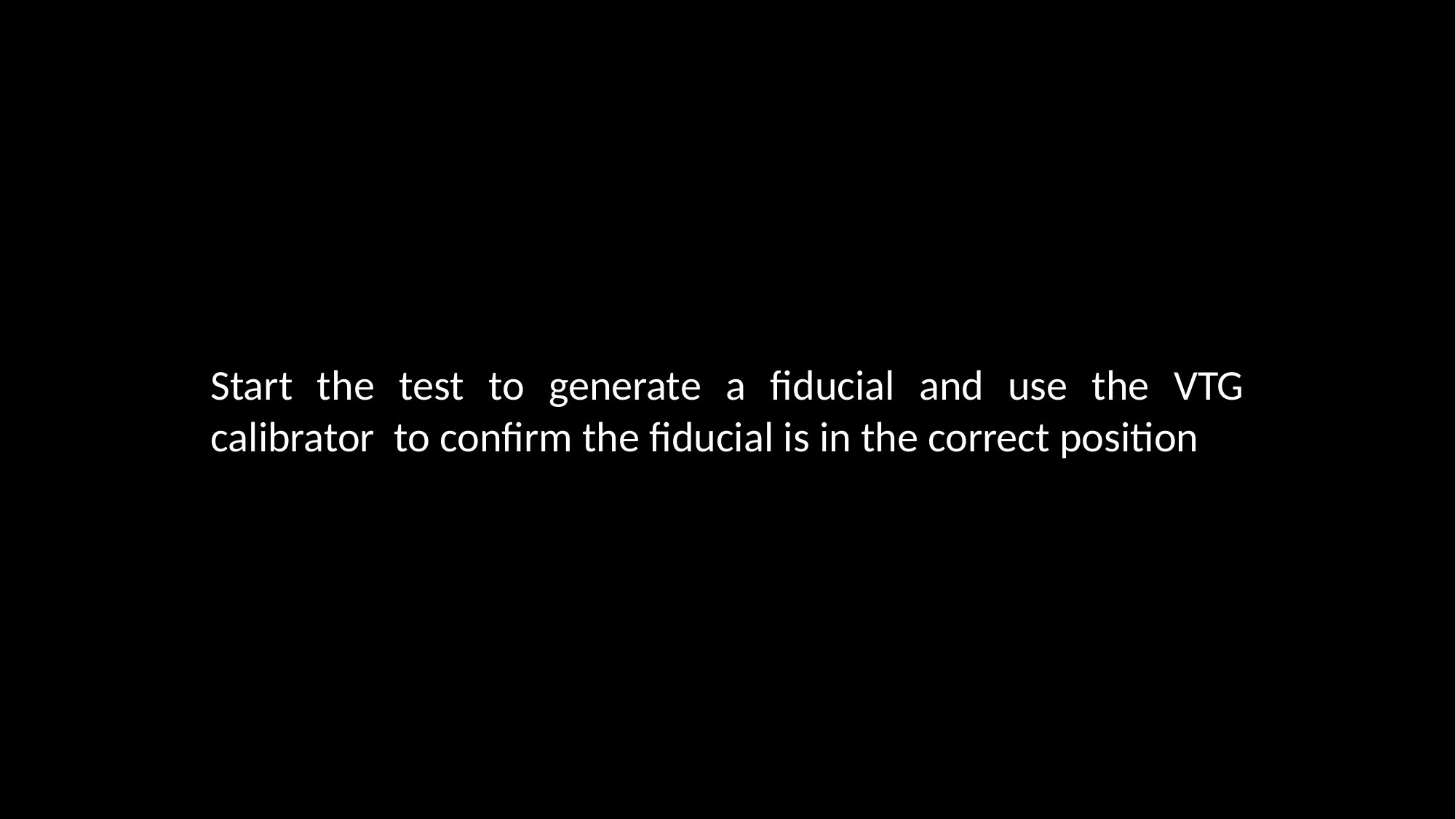

Start the test to generate a fiducial and use the VTG calibrator  to confirm the fiducial is in the correct position